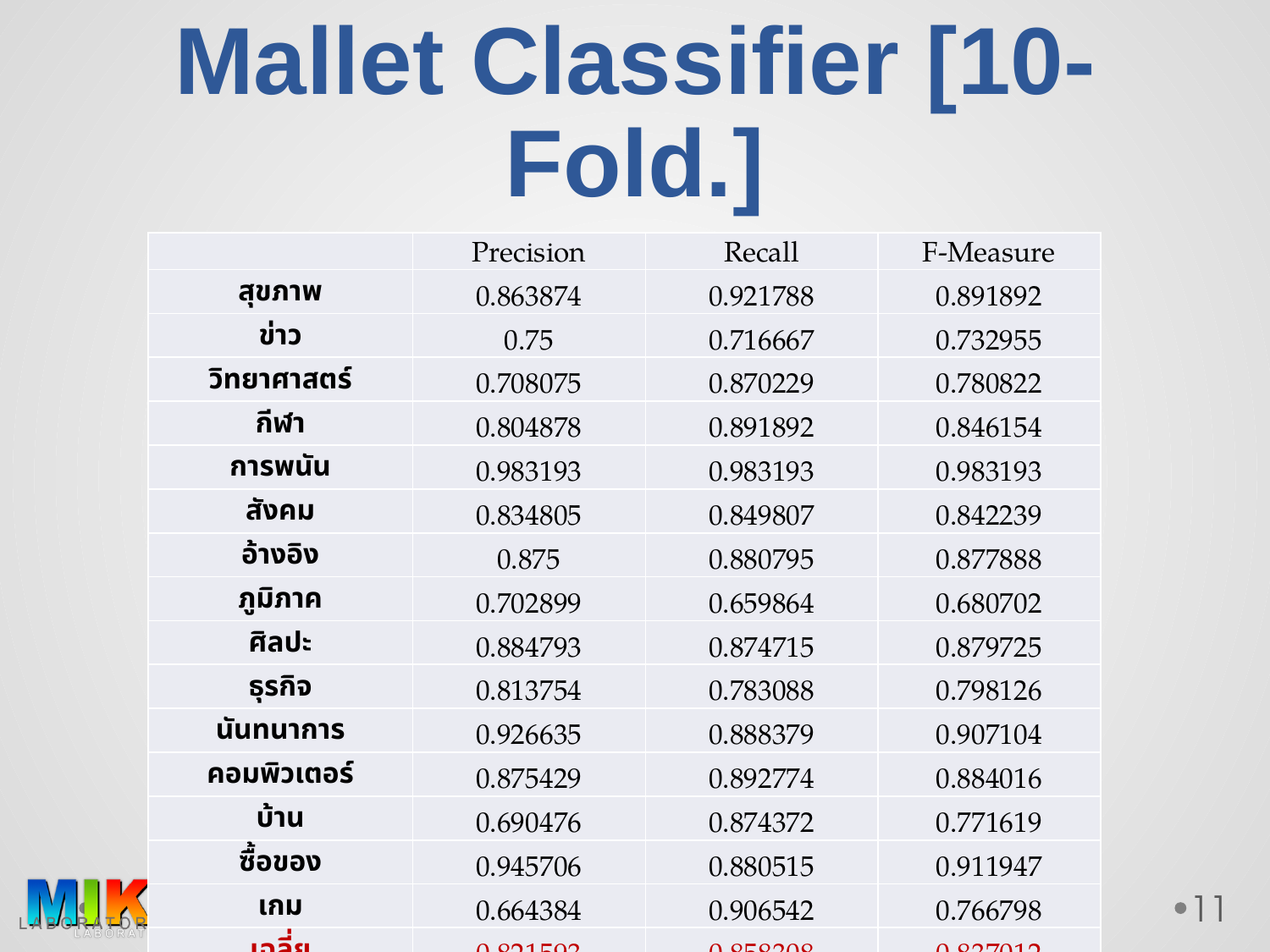

# Mallet Classifier [10-Fold.]
|  | Precision | Recall | F-Measure |
| --- | --- | --- | --- |
| สุขภาพ | 0.863874 | 0.921788 | 0.891892 |
| ข่าว | 0.75 | 0.716667 | 0.732955 |
| วิทยาศาสตร์ | 0.708075 | 0.870229 | 0.780822 |
| กีฬา | 0.804878 | 0.891892 | 0.846154 |
| การพนัน | 0.983193 | 0.983193 | 0.983193 |
| สังคม | 0.834805 | 0.849807 | 0.842239 |
| อ้างอิง | 0.875 | 0.880795 | 0.877888 |
| ภูมิภาค | 0.702899 | 0.659864 | 0.680702 |
| ศิลปะ | 0.884793 | 0.874715 | 0.879725 |
| ธุรกิจ | 0.813754 | 0.783088 | 0.798126 |
| นันทนาการ | 0.926635 | 0.888379 | 0.907104 |
| คอมพิวเตอร์ | 0.875429 | 0.892774 | 0.884016 |
| บ้าน | 0.690476 | 0.874372 | 0.771619 |
| ซื้อของ | 0.945706 | 0.880515 | 0.911947 |
| เกม | 0.664384 | 0.906542 | 0.766798 |
| เฉลี่ย | 0.821593 | 0.858308 | 0.837012 |
Analysis of the Thai web characteristics
11